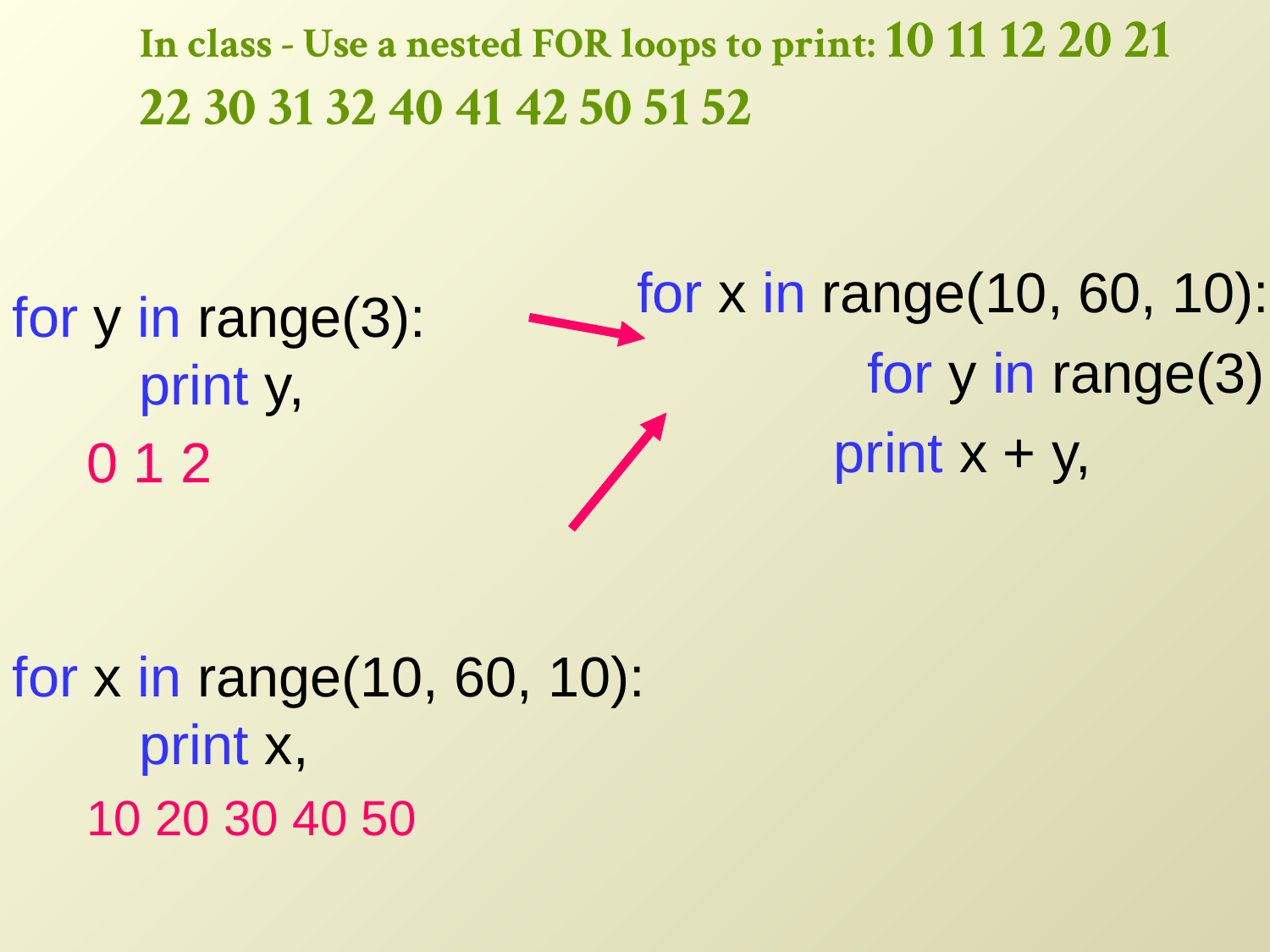

In class - Use a nested FOR loops to print: 10 11 12 20 21 22 30 31 32 40 41 42 50 51 52

0 1 2

10 20 30 40 50
for x in range(10, 60, 10):
		for y in range(3):
	      print x + y,

for y in range(3):
	print y,

for x in range(10, 60, 10):
	print x,